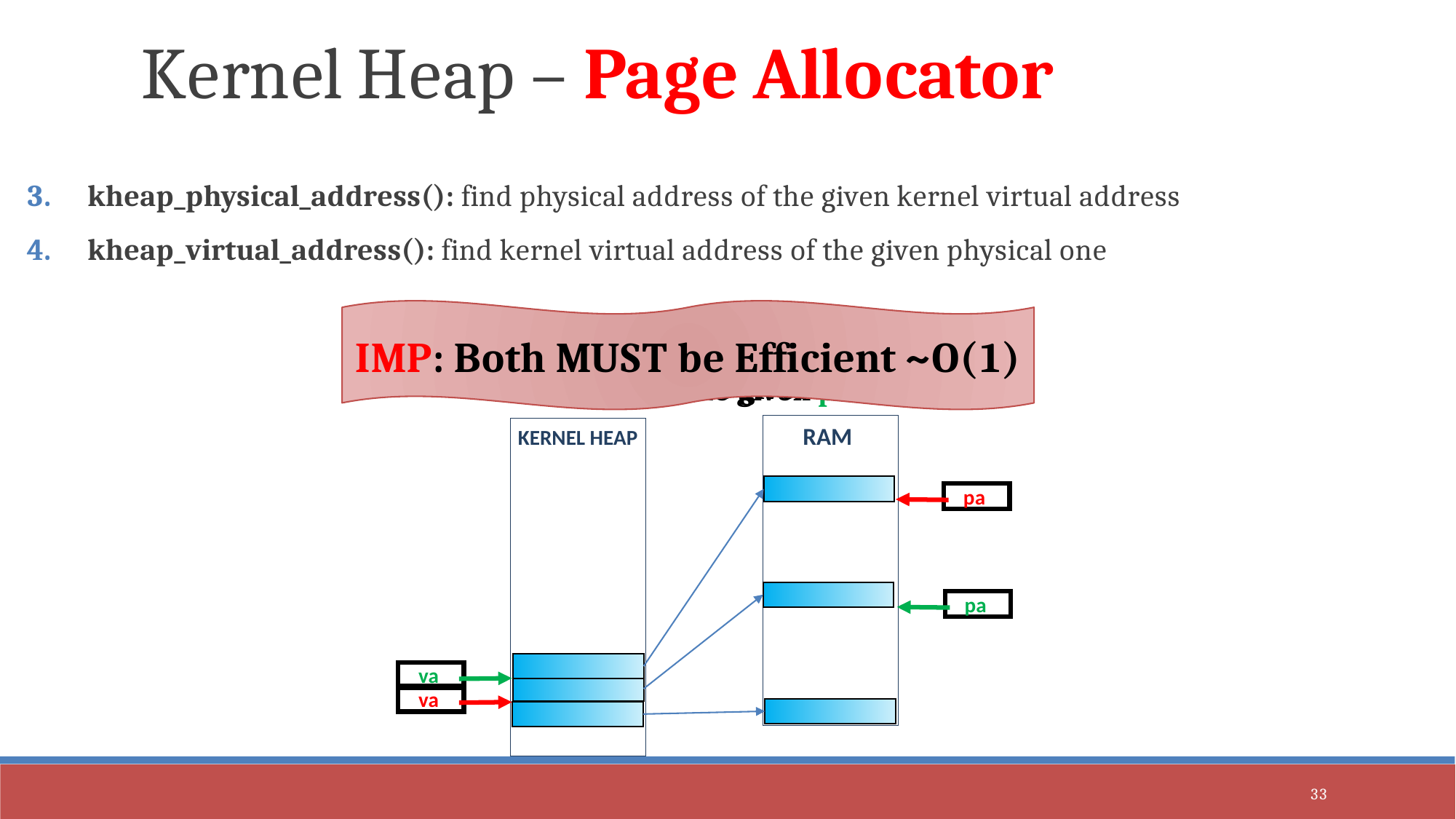

Kernel Heap – Page Allocator
kheap_physical_address(): find physical address of the given kernel virtual address
kheap_virtual_address(): find kernel virtual address of the given physical one

IMP: Both MUST be Efficient ~O(1)
kheap_physical_address()
Get pa of the given va

kheap_virtual_address()
Get va of the given pa

RAM

KERNEL HEAP

pa
pa

va
va
33